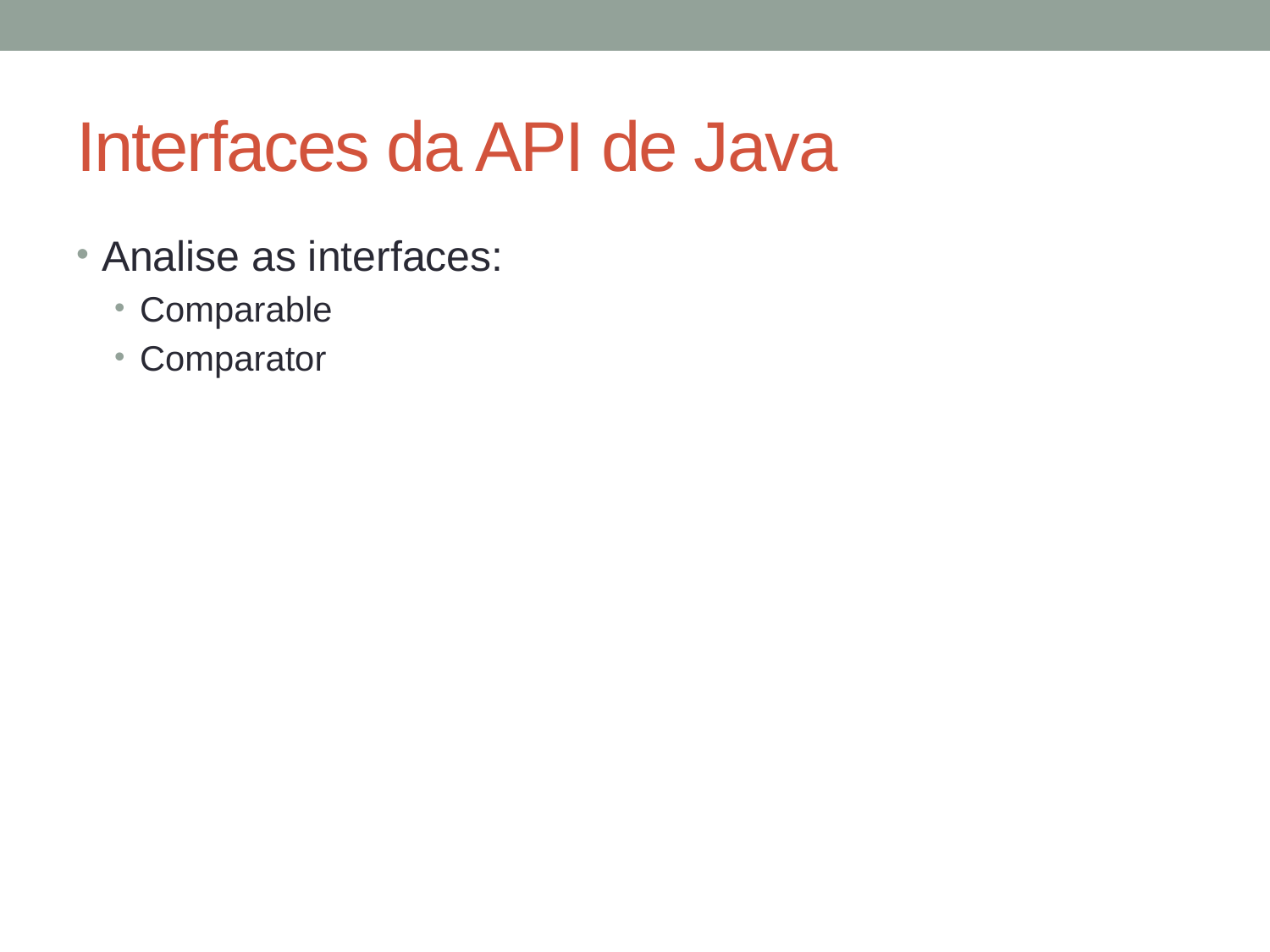

# Interfaces da API de Java
Analise as interfaces:
Comparable
Comparator